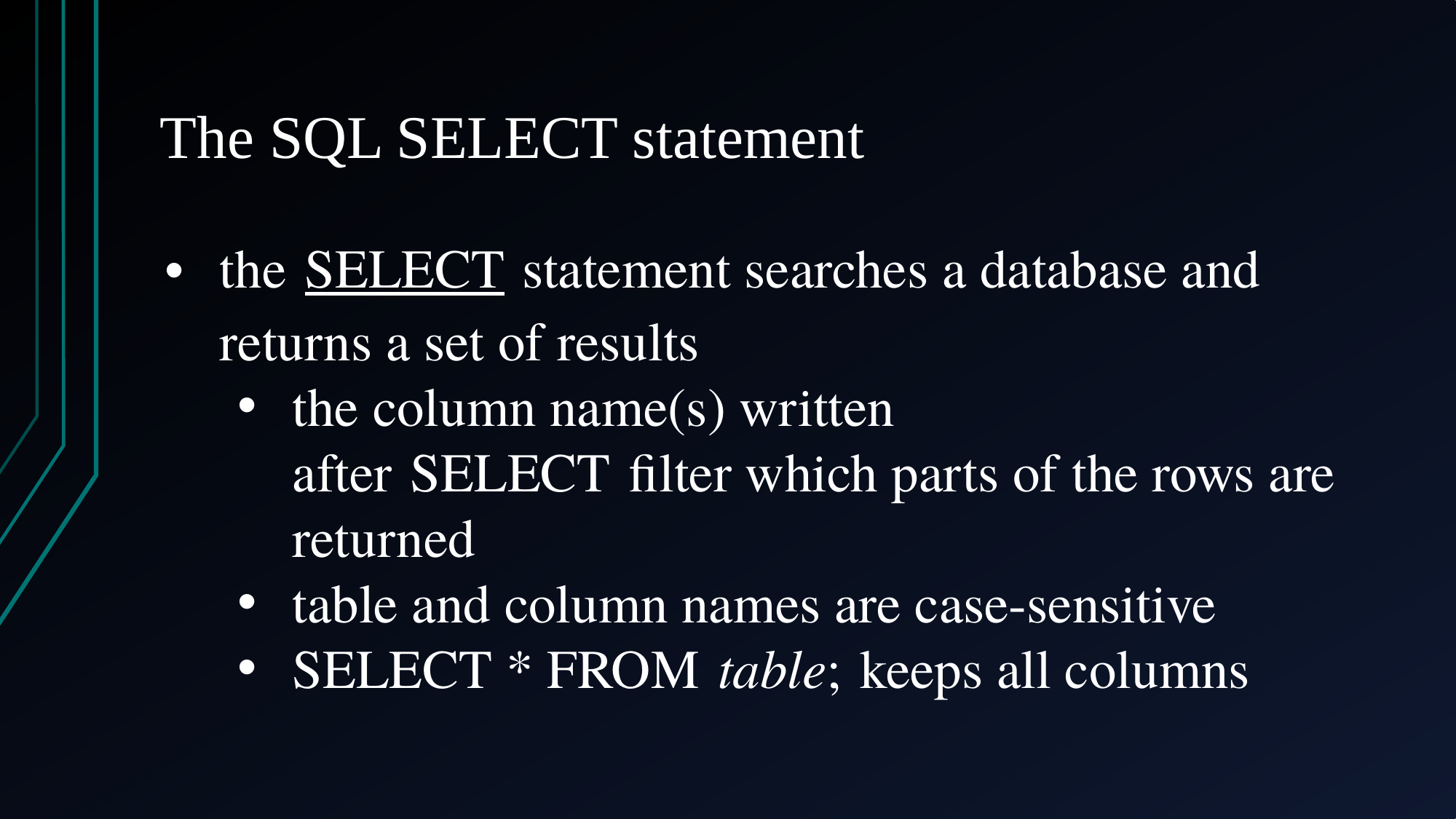

# The SQL SELECT statement
the SELECT statement searches a database and returns a set of results
the column name(s) written after SELECT filter which parts of the rows are returned
table and column names are case-sensitive
SELECT * FROM table; keeps all columns